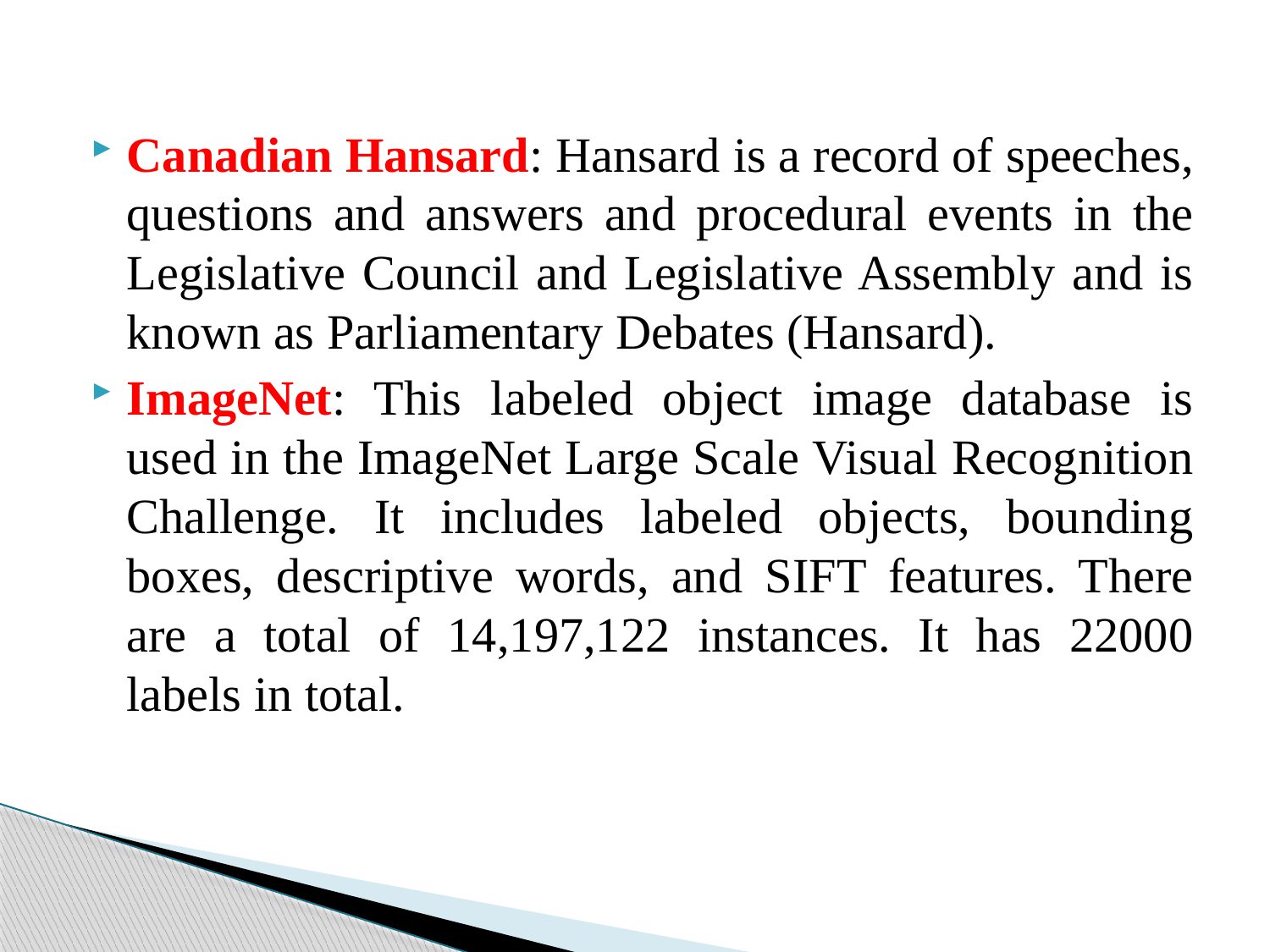

Canadian Hansard: Hansard is a record of speeches, questions and answers and procedural events in the Legislative Council and Legislative Assembly and is known as Parliamentary Debates (Hansard).
ImageNet: This labeled object image database is used in the ImageNet Large Scale Visual Recognition Challenge. It includes labeled objects, bounding boxes, descriptive words, and SIFT features. There are a total of 14,197,122 instances. It has 22000 labels in total.